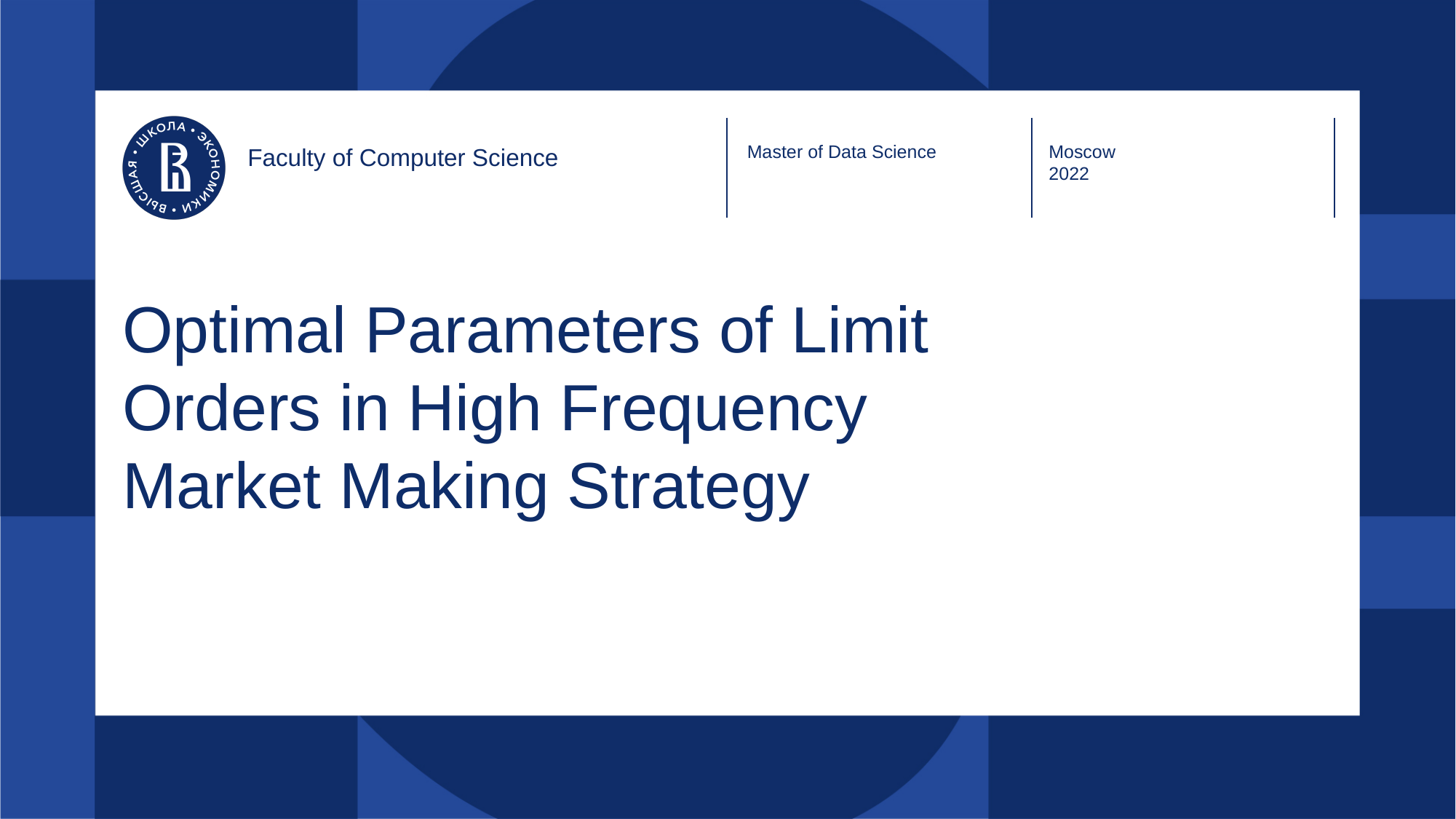

Master of Data Science
Moscow
2022
Faculty of Computer Science
# Optimal Parameters of Limit Orders in High Frequency Market Making Strategy